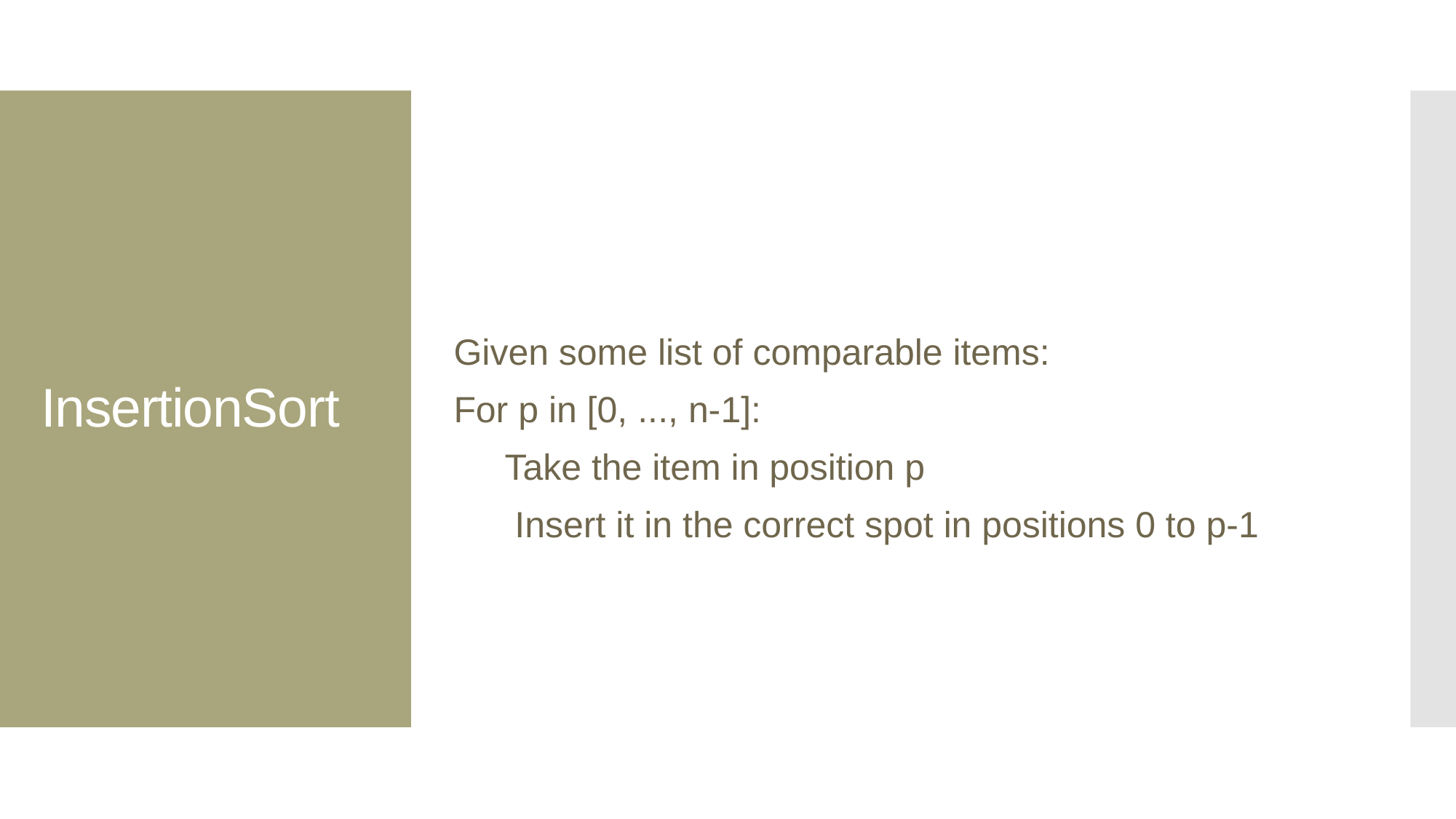

Given some list of comparable items:
For p in [0, ..., n-1]:
     Take the item in position p
      Insert it in the correct spot in positions 0 to p-1
# InsertionSort